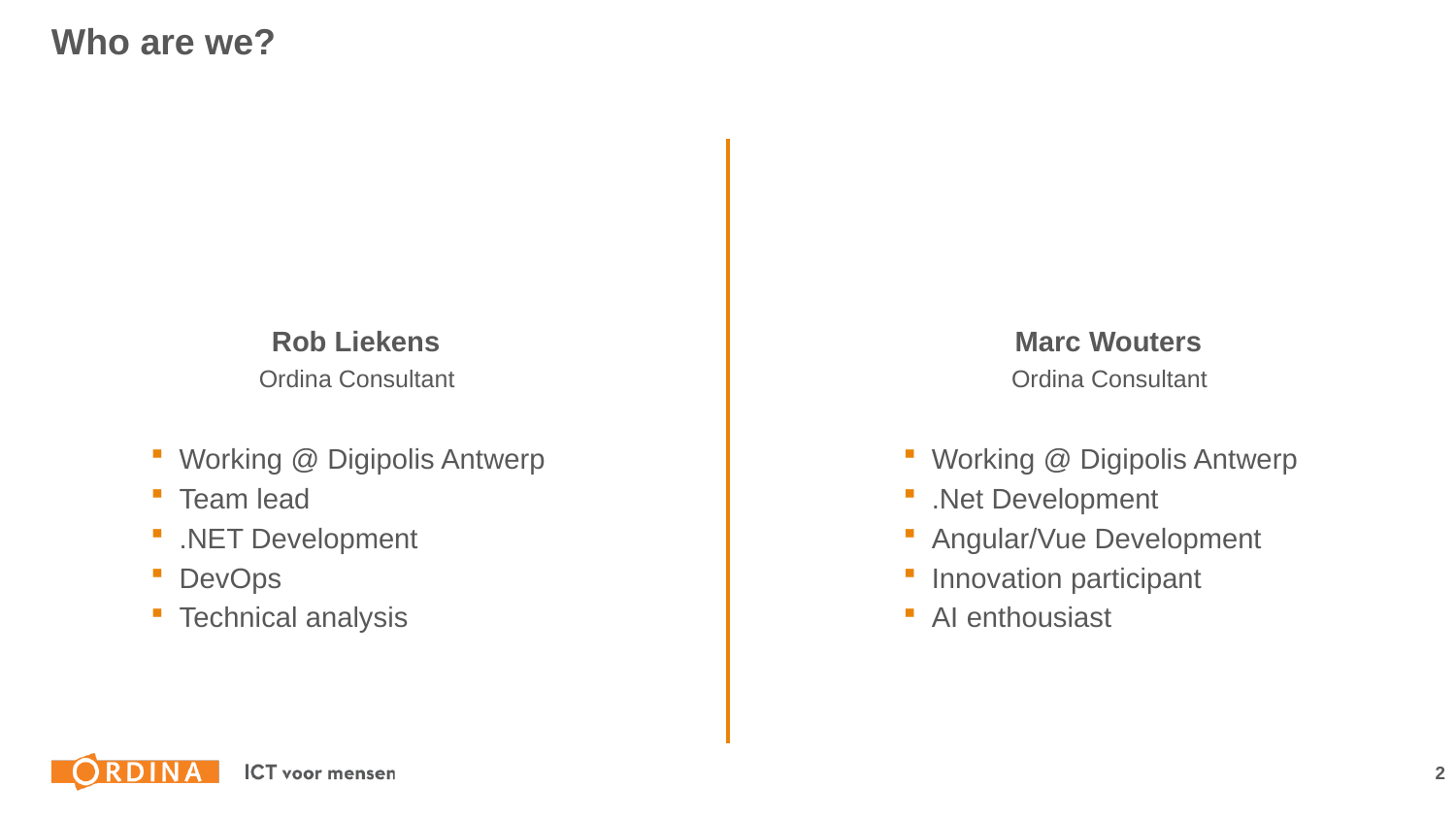

# Who are we?
Rob Liekens
Marc Wouters
Ordina Consultant
Ordina Consultant
Working @ Digipolis Antwerp
Team lead
.NET Development
DevOps
Technical analysis

Working @ Digipolis Antwerp
.Net Development
Angular/Vue Development
Innovation participant
AI enthousiast